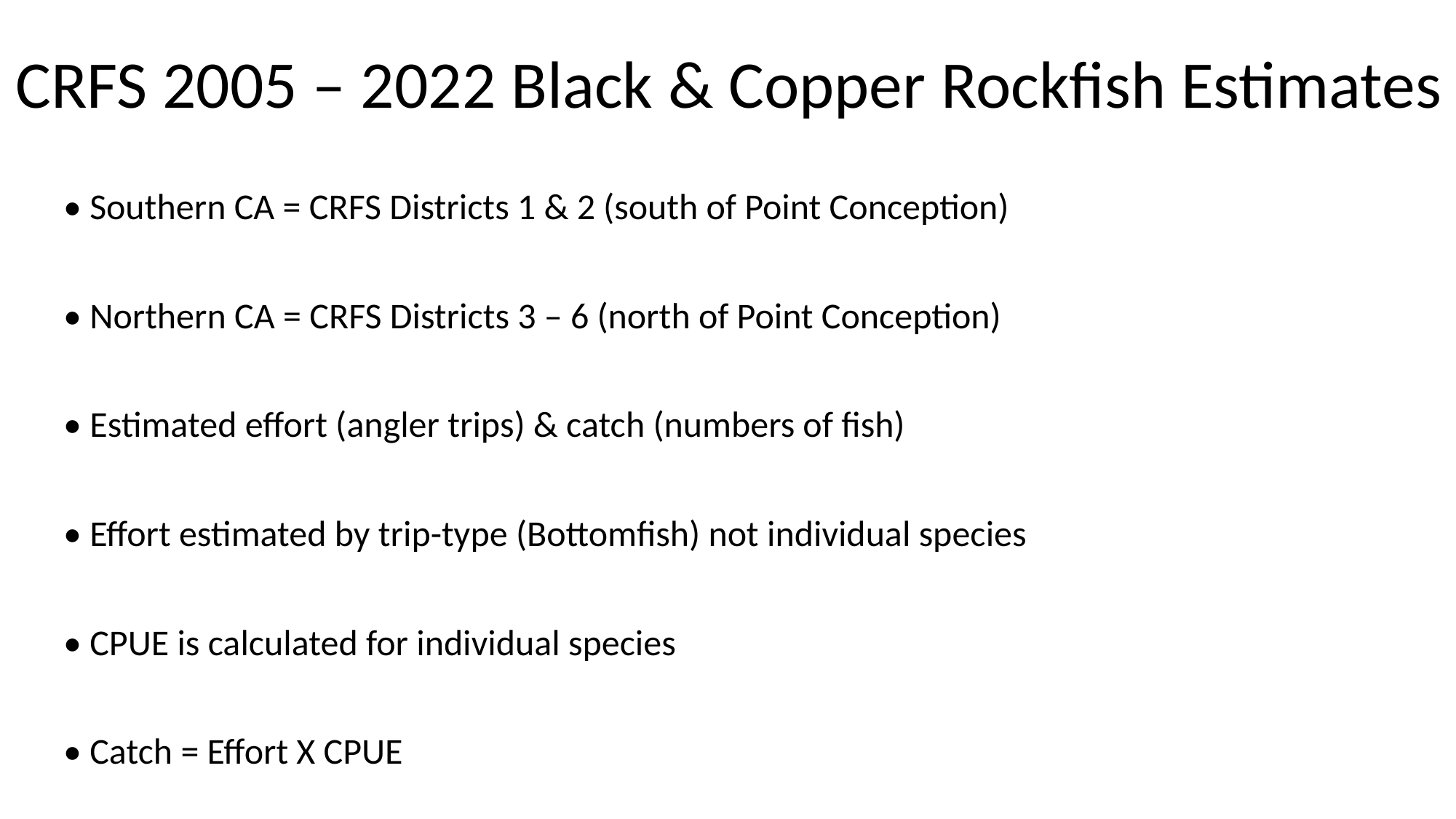

# CRFS 2005 – 2022 Black & Copper Rockfish Estimates
• Southern CA = CRFS Districts 1 & 2 (south of Point Conception)

• Northern CA = CRFS Districts 3 – 6 (north of Point Conception)

• Estimated effort (angler trips) & catch (numbers of fish)

• Effort estimated by trip-type (Bottomfish) not individual species

• CPUE is calculated for individual species

• Catch = Effort X CPUE